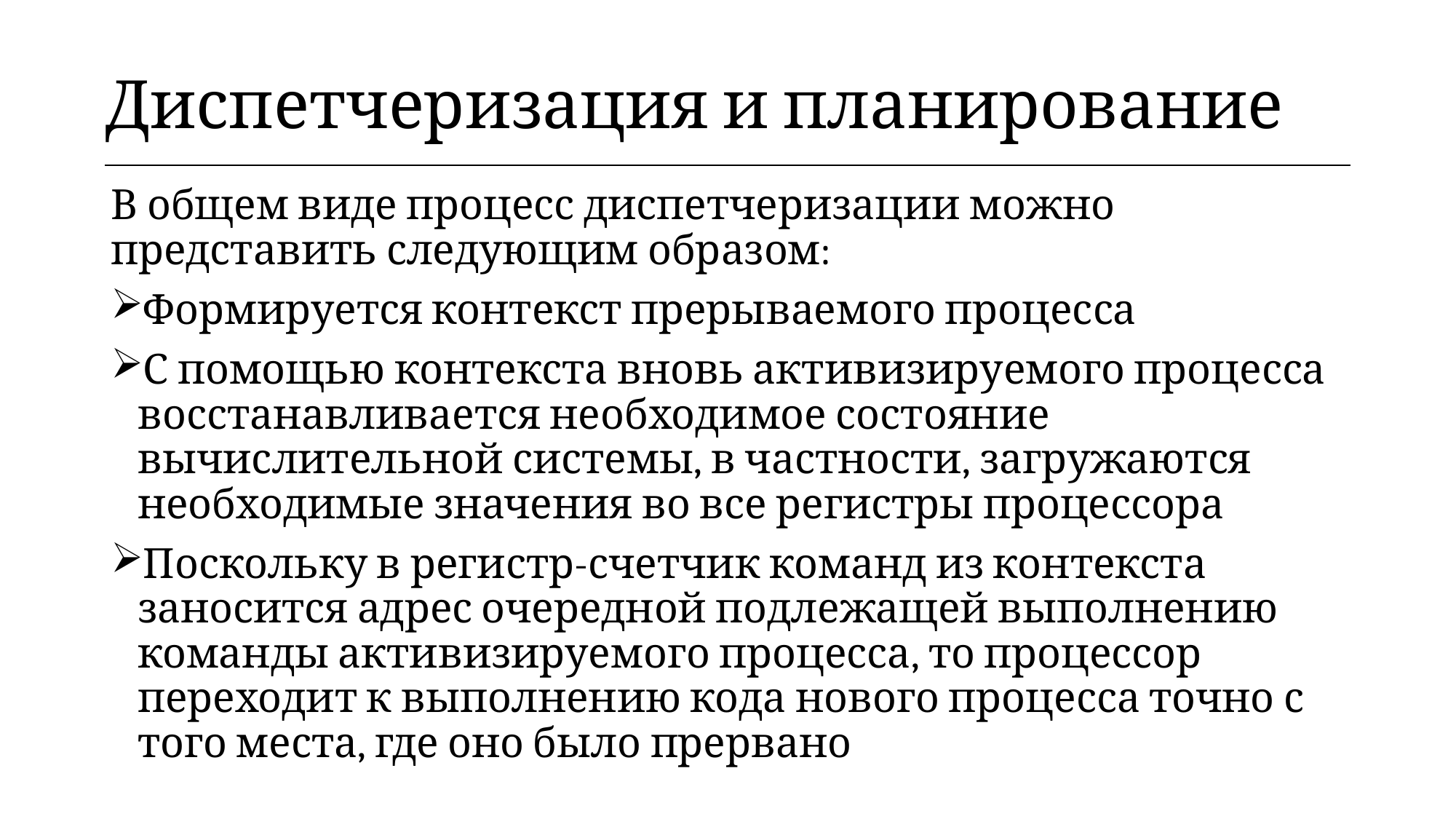

| Диспетчеризация и планирование |
| --- |
В общем виде процесс диспетчеризации можно представить следующим образом:
Формируется контекст прерываемого процесса
С помощью контекста вновь активизируемого процесса восстанавливается необходимое состояние вычислительной системы, в частности, загружаются необходимые значения во все регистры процессора
Поскольку в регистр-счетчик команд из контекста заносится адрес очередной подлежащей выполнению команды активизируемого процесса, то процессор переходит к выполнению кода нового процесса точно с того места, где оно было прервано